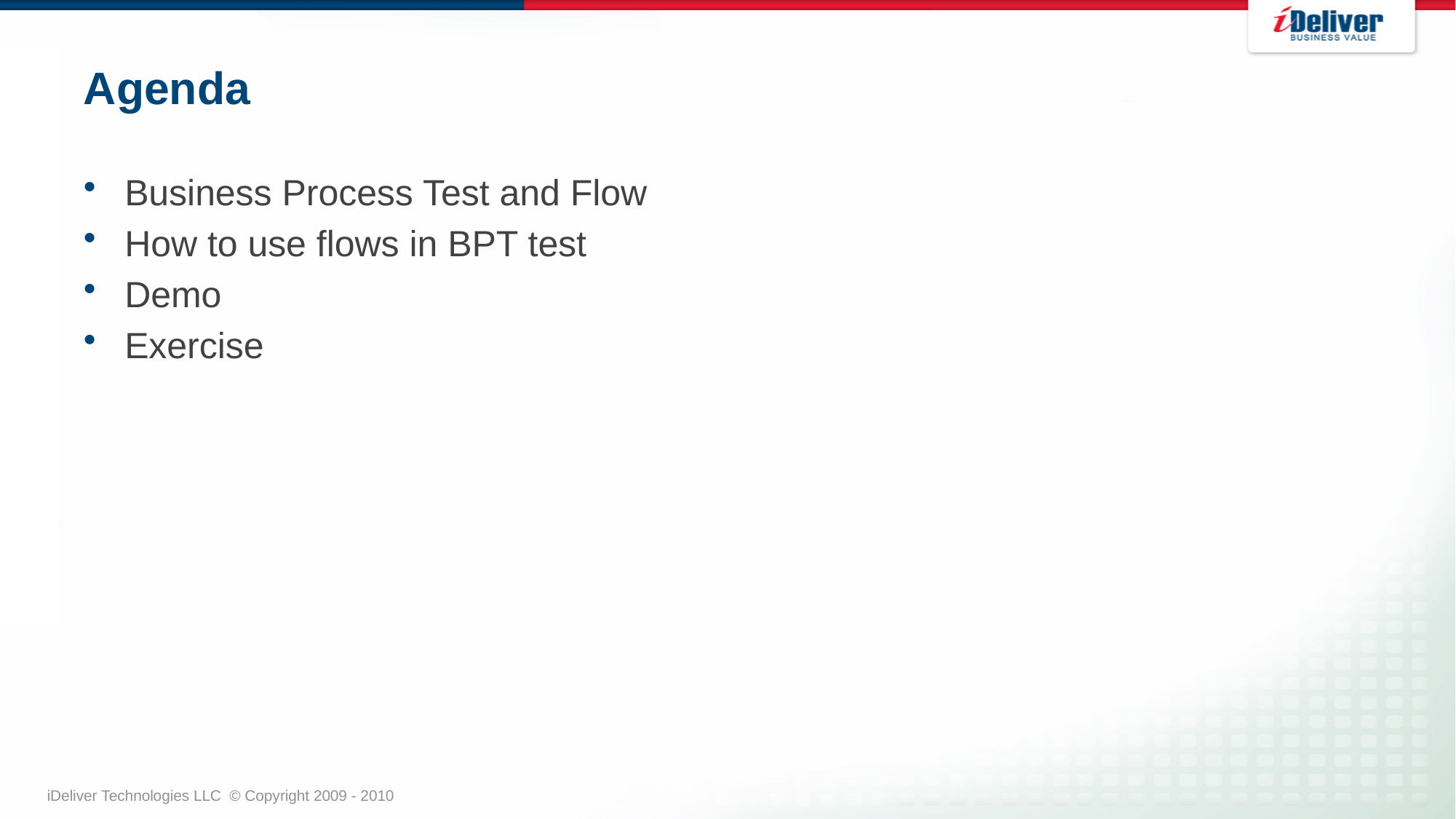

# Agenda
Business Process Test and Flow
How to use flows in BPT test
Demo
Exercise